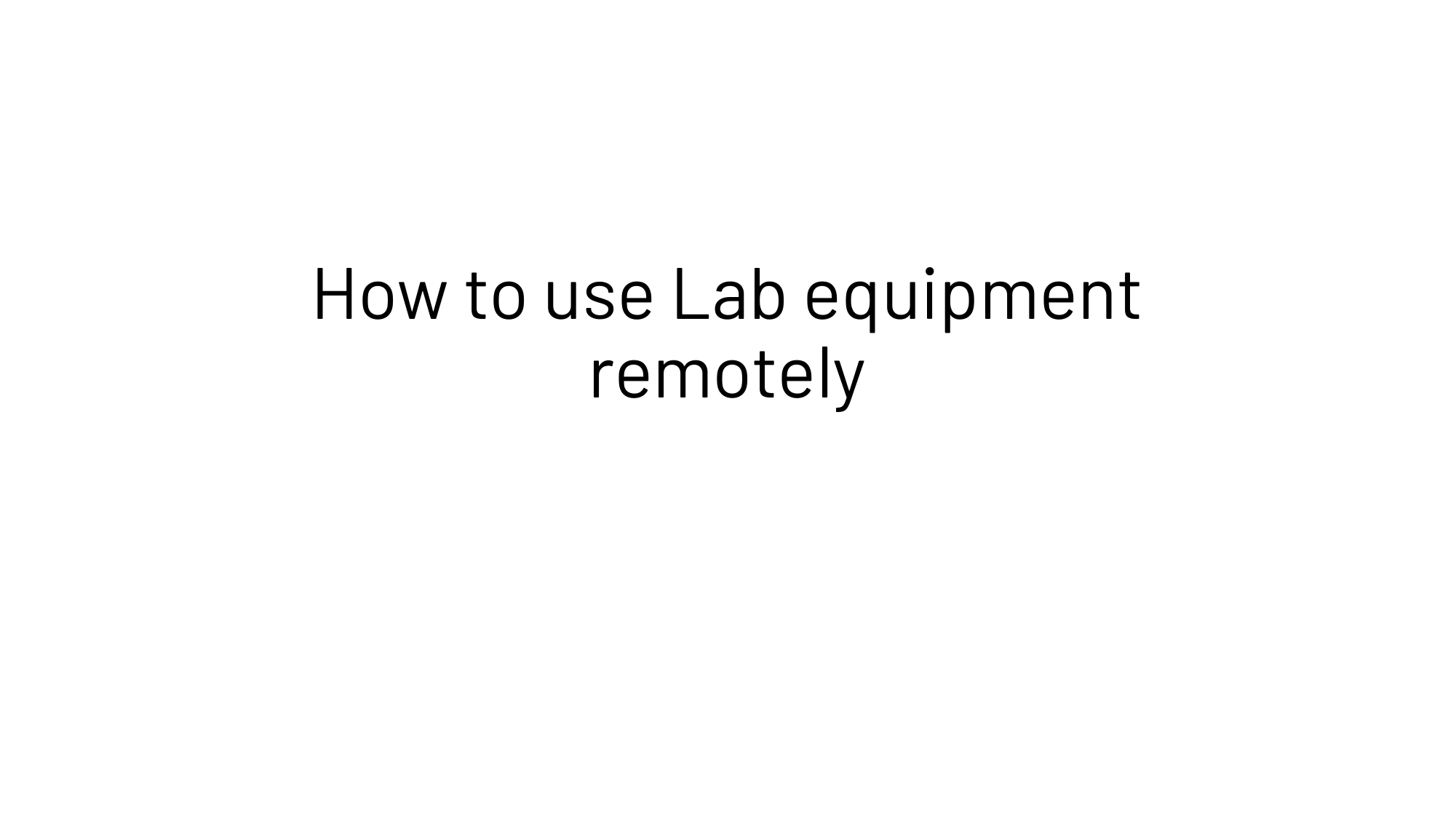

# How to use Lab equipment remotely